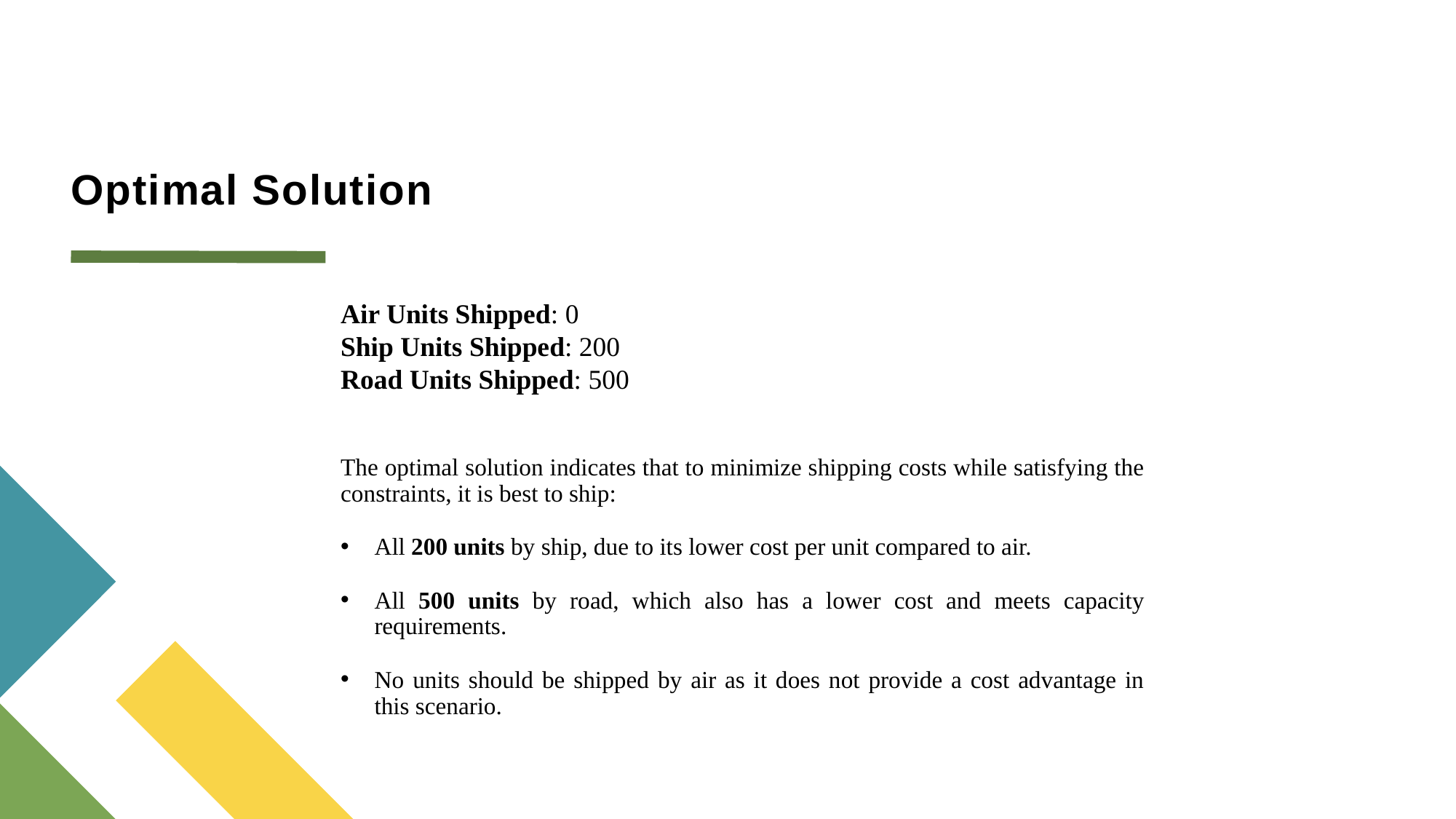

Air Units Shipped: 000
Ship Units Shipped: 200200200
Road Units Shipped: 500500500
# Optimal Solution
Air Units Shipped: 0
Ship Units Shipped: 200
Road Units Shipped: 500

The optimal solution indicates that to minimize shipping costs while satisfying the constraints, it is best to ship:
All 200 units by ship, due to its lower cost per unit compared to air.
All 500 units by road, which also has a lower cost and meets capacity requirements.
No units should be shipped by air as it does not provide a cost advantage in this scenario.